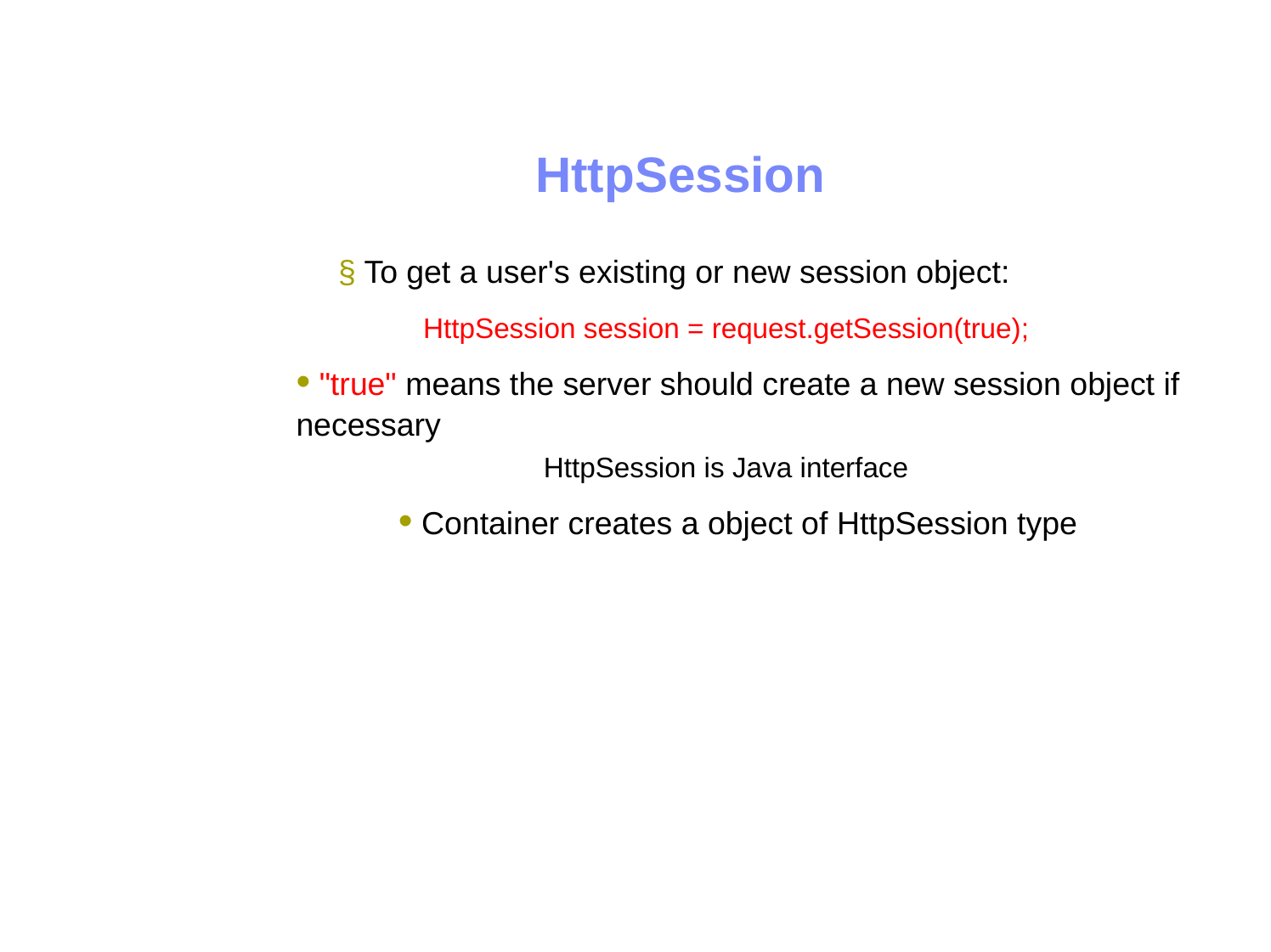

Antrix Consultancy Services

HttpSession

§ To get a user's existing or new session object:

HttpSession session = request.getSession(true);

• "true" means the server should create a new session object if
necessary

HttpSession is Java interface

• Container creates a object of HttpSession type

Madhusudhanan.P.K.